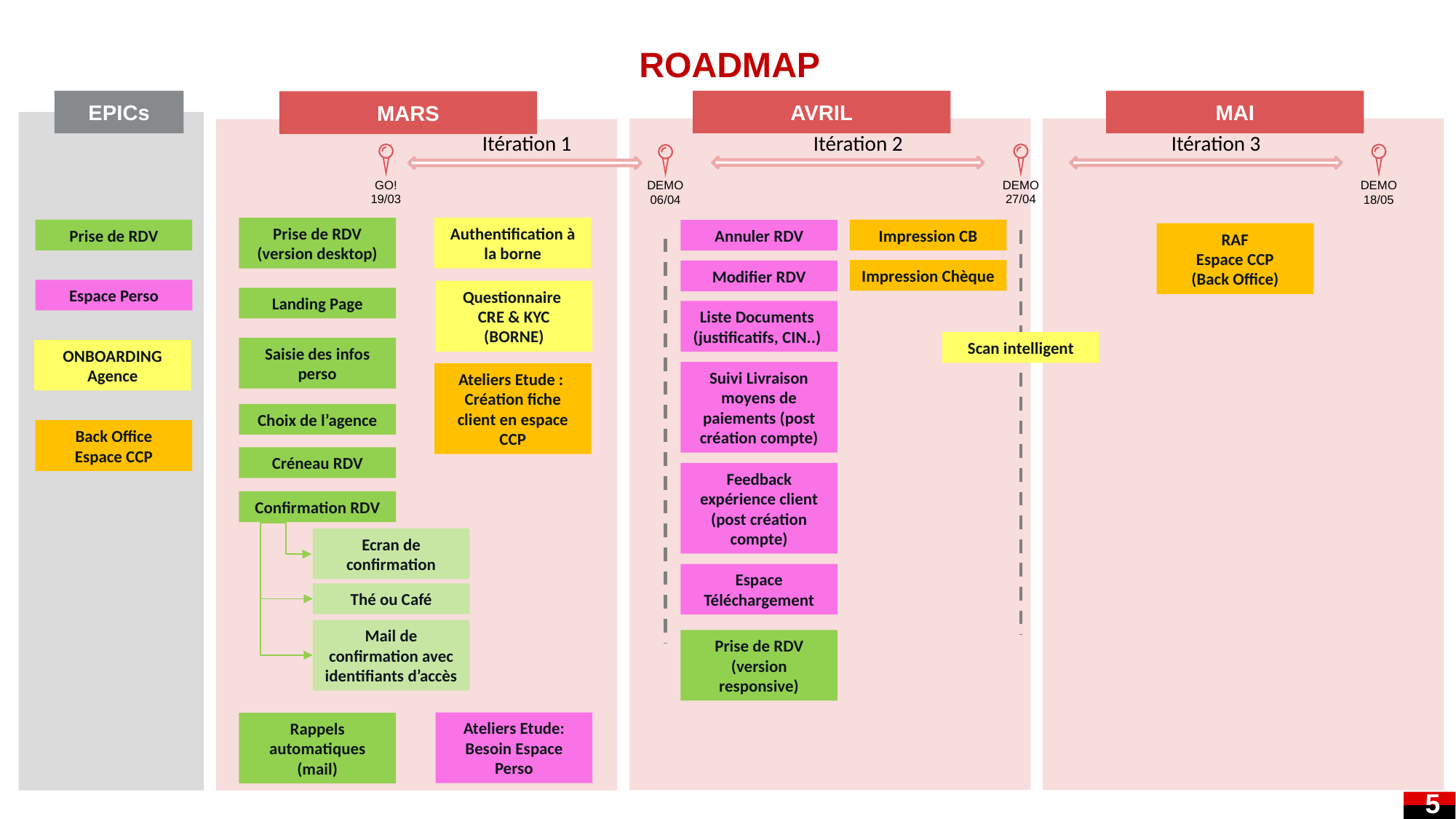

ROADMAP
EPICs
AVRIL
MAI
MARS

Itération 2
Itération 3
Itération 1

GO!
19/03

DEMO
27/04

DEMO
18/05

DEMO
06/04

Prise de RDV
(version desktop)
Authentification à la borne
Impression CB
Prise de RDV
Annuler RDV
RAF
Espace CCP
(Back Office)
Impression Chèque
Modifier RDV
Espace Perso
Questionnaire
CRE & KYC
(BORNE)
Landing Page
Liste Documents
(justificatifs, CIN..)
Scan intelligent
Saisie des infos perso
ONBOARDING Agence
Suivi Livraison moyens de paiements (post création compte)
Ateliers Etude :
Création fiche client en espace CCP
Choix de l’agence
Back Office
Espace CCP
Créneau RDV
Feedback expérience client
(post création compte)
Confirmation RDV
Ecran de confirmation
Espace Téléchargement
Thé ou Café
Mail de confirmation avec identifiants d’accès
Prise de RDV
(version responsive)
Ateliers Etude: Besoin Espace Perso
Rappels automatiques (mail)
5